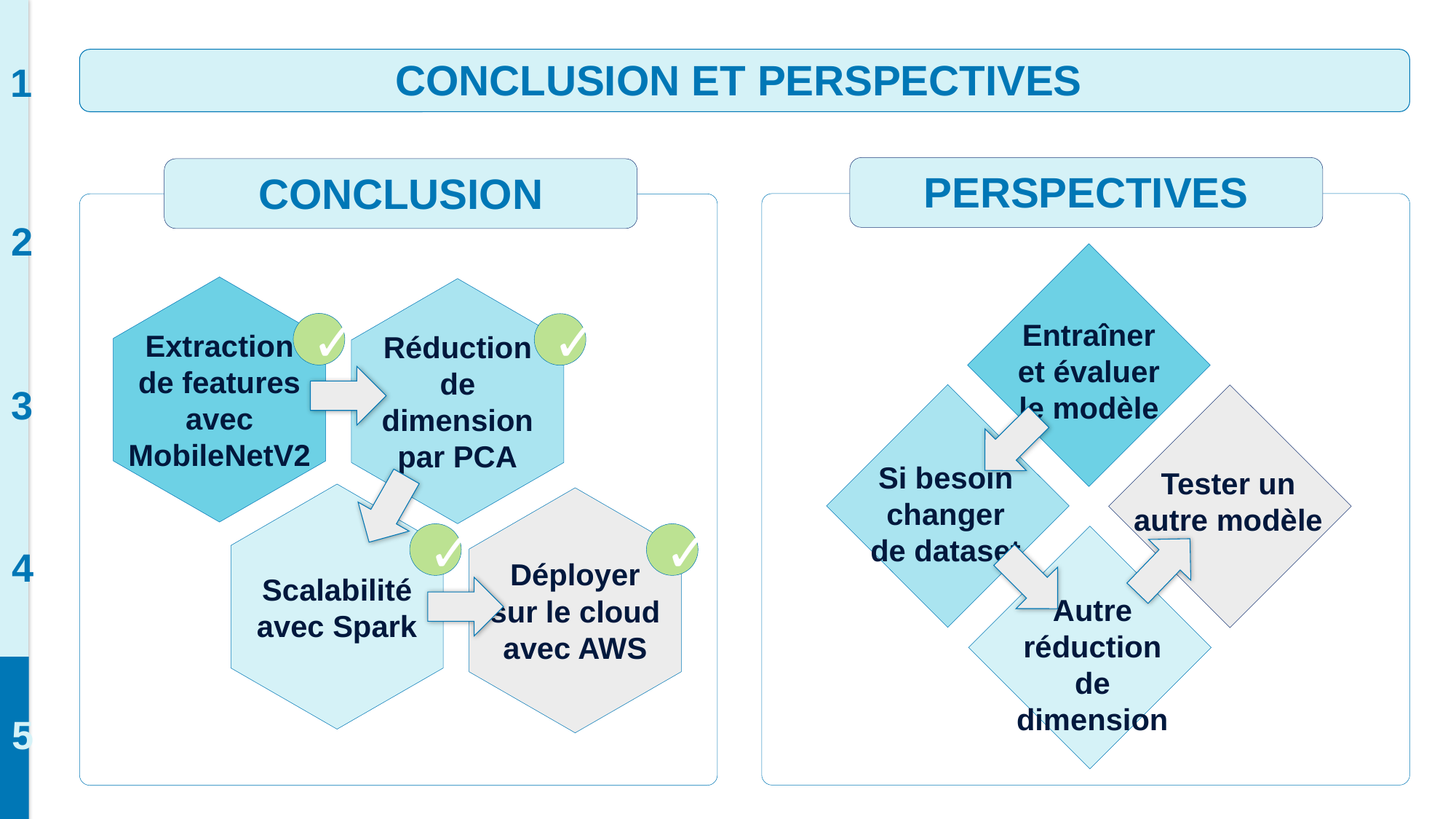

CONCLUSION ET PERSPECTIVES

1

PERSPECTIVES
CONCLUSION

2

Extraction de features avec MobileNetV2
✓
Réduction de
dimension
par PCA
✓

Entraîner et évaluer le modèle
3

Si besoin changer de dataset
Tester un autre modèle

Scalabilité avec Spark
✓
Déployer
sur le cloud avec AWS
✓

4

Autre réduction de dimension

5